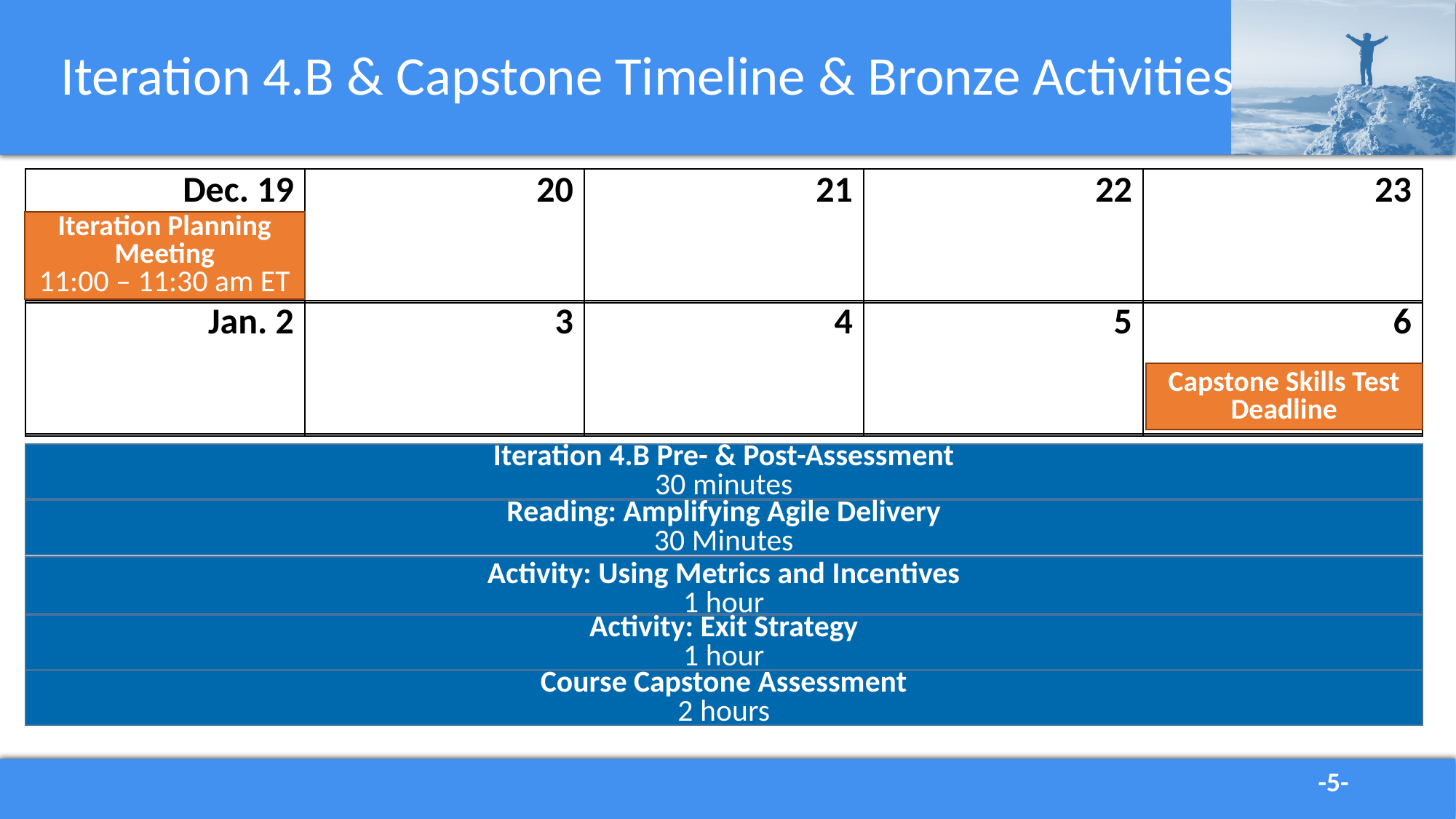

# Iteration 4.B & Capstone Timeline & Bronze Activities
| Dec. 19 | 20 | 21 | 22 | 23 |
| --- | --- | --- | --- | --- |
|  |  |  |  |  |
Iteration Planning Meeting
11:00 – 11:30 am ET
| Jan. 2 | 3 | 4 | 5 | 6 |
| --- | --- | --- | --- | --- |
Capstone Skills Test Deadline
Iteration 4.B Pre- & Post-Assessment
30 minutes
Reading: Amplifying Agile Delivery
30 Minutes

Activity: Using Metrics and Incentives
1 hour

Activity: Exit Strategy
1 hour
Course Capstone Assessment
2 hours